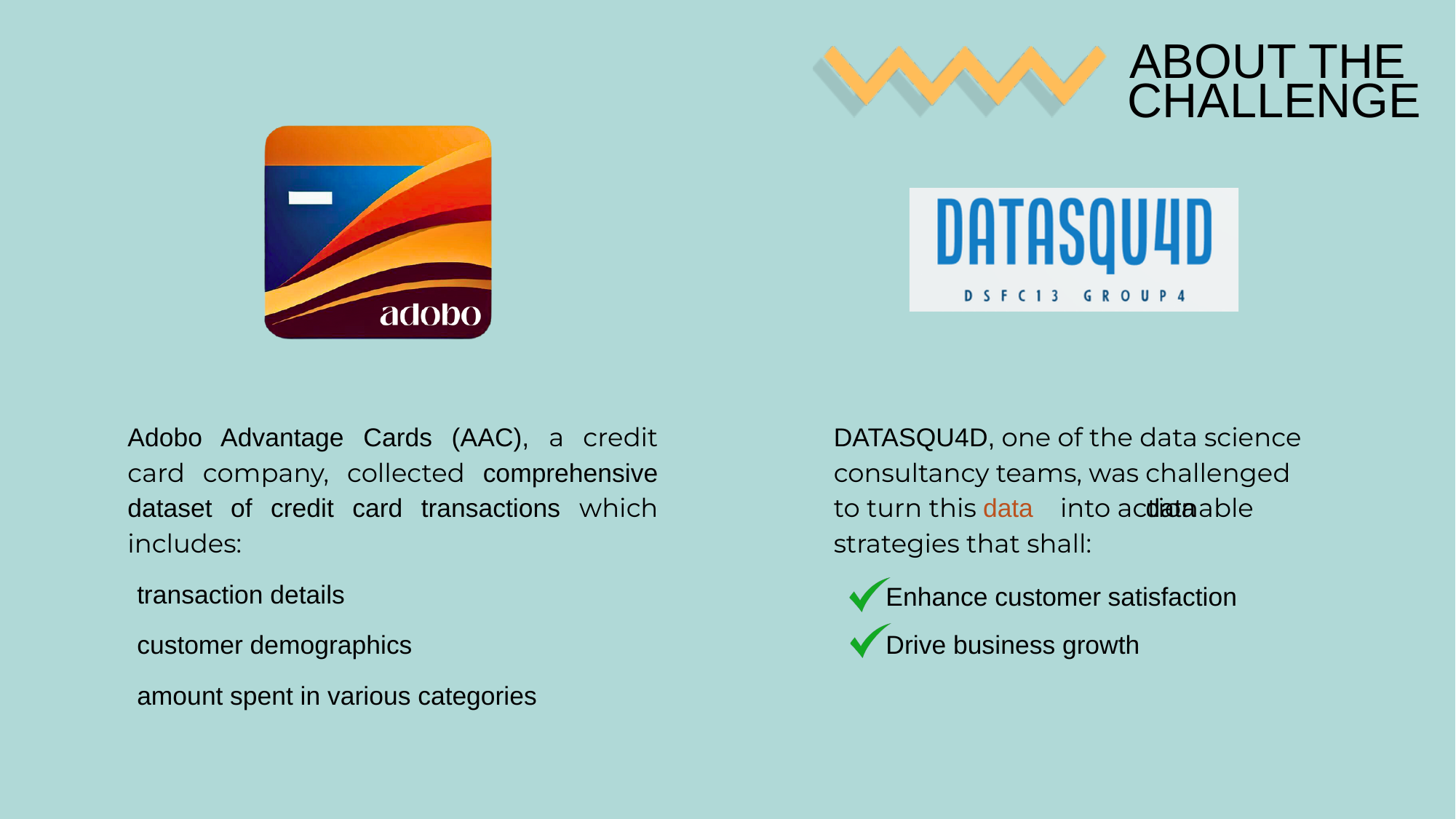

ABOUT THE
CHALLENGE

Adobo Advantage Cards (AAC), a credit card company, collected comprehensive dataset of credit card transactions which includes:
DATASQU4D, one of the data science consultancy teams, was challenged to turn this data    into actionable strategies that shall:

data

transaction details

     Enhance customer satisfaction

     Drive business growth
customer demographics
amount spent in various categories